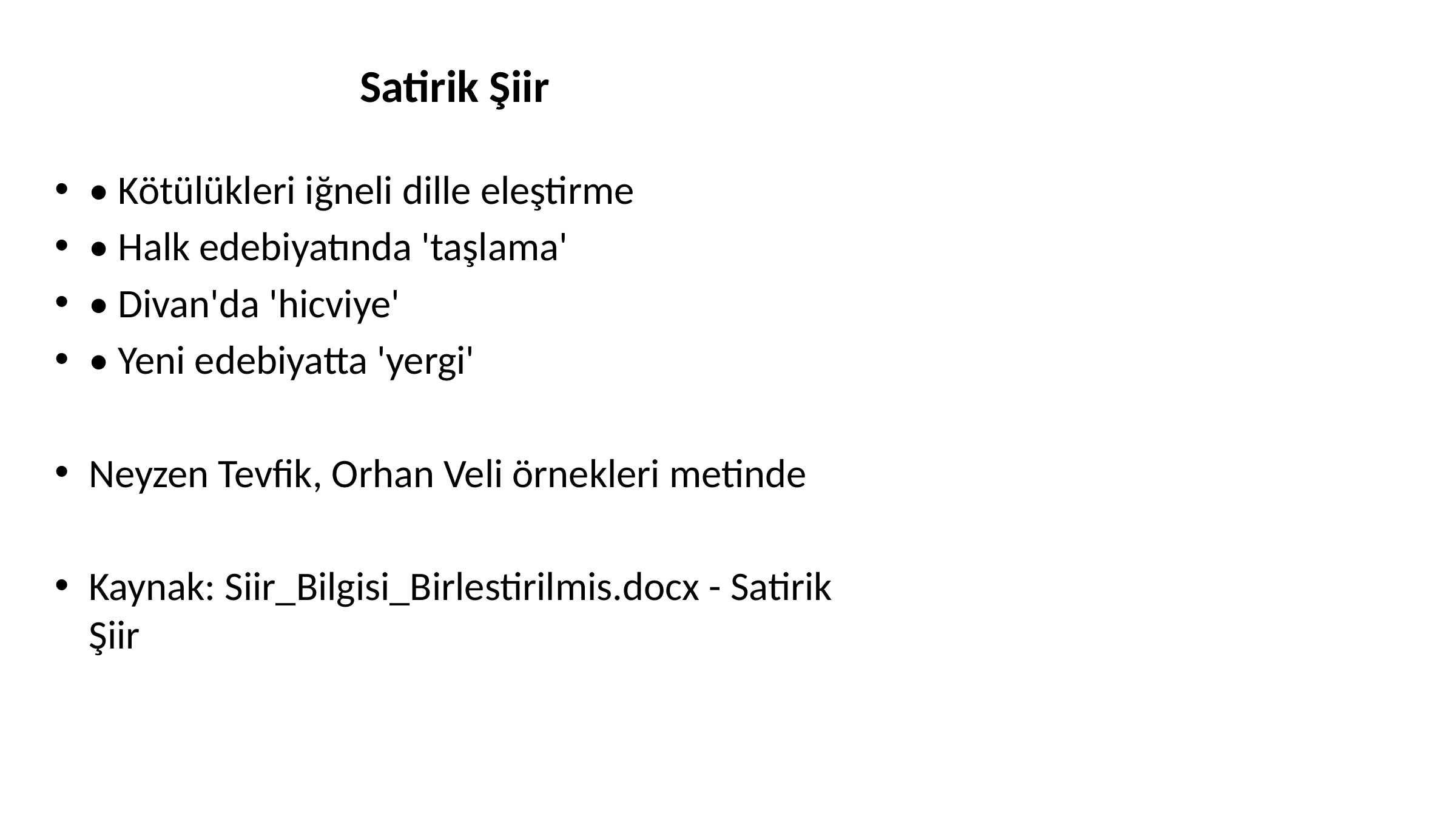

# Satirik Şiir
• Kötülükleri iğneli dille eleştirme
• Halk edebiyatında 'taşlama'
• Divan'da 'hicviye'
• Yeni edebiyatta 'yergi'

Neyzen Tevfik, Orhan Veli örnekleri metinde

Kaynak: Siir_Bilgisi_Birlestirilmis.docx - Satirik Şiir